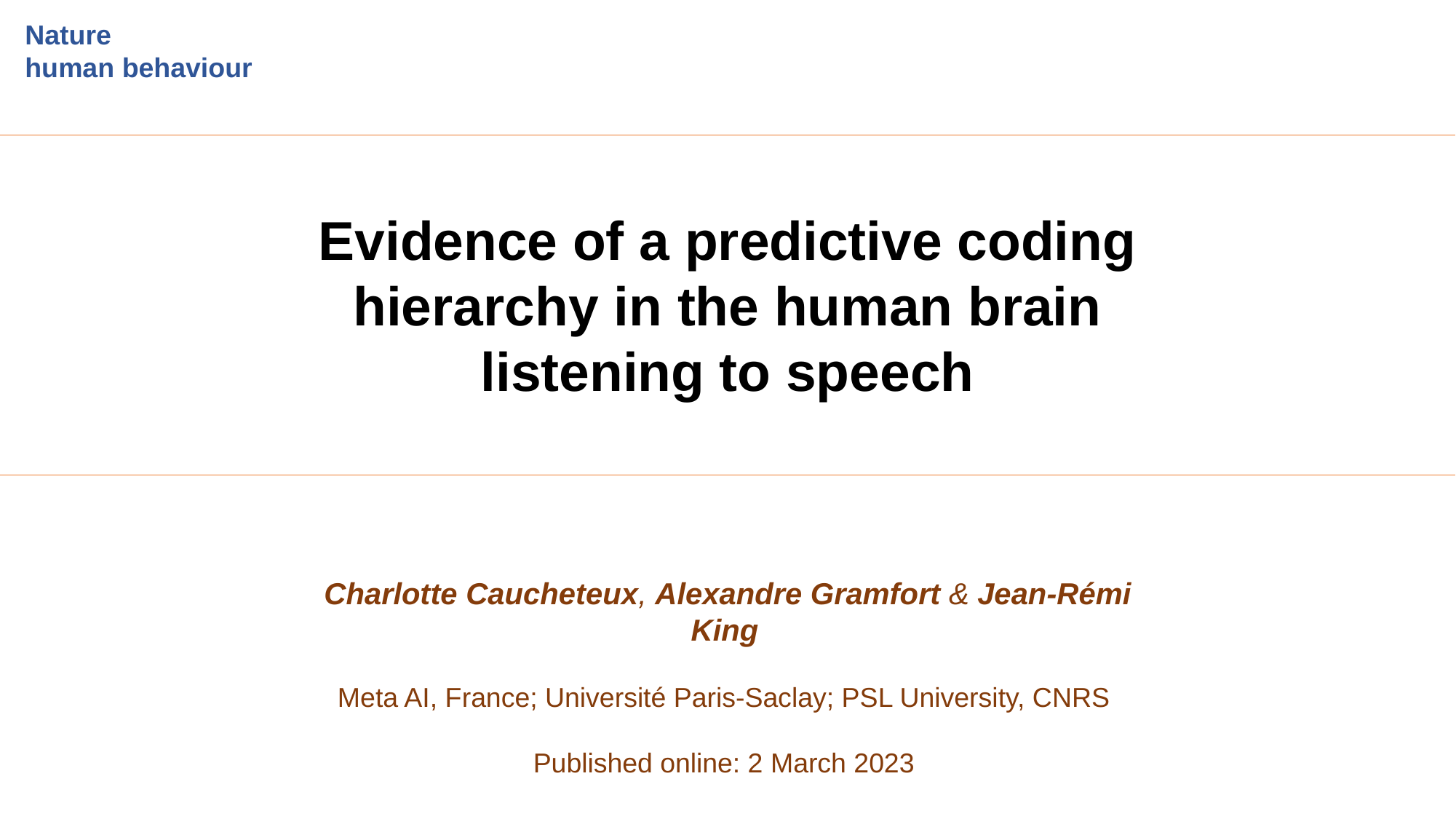

Nature
human behaviour
Evidence of a predictive coding hierarchy in the human brain listening to speech
Charlotte Caucheteux, Alexandre Gramfort & Jean-Rémi King

Meta AI, France; Université Paris-Saclay; PSL University, CNRS

Published online: 2 March 2023